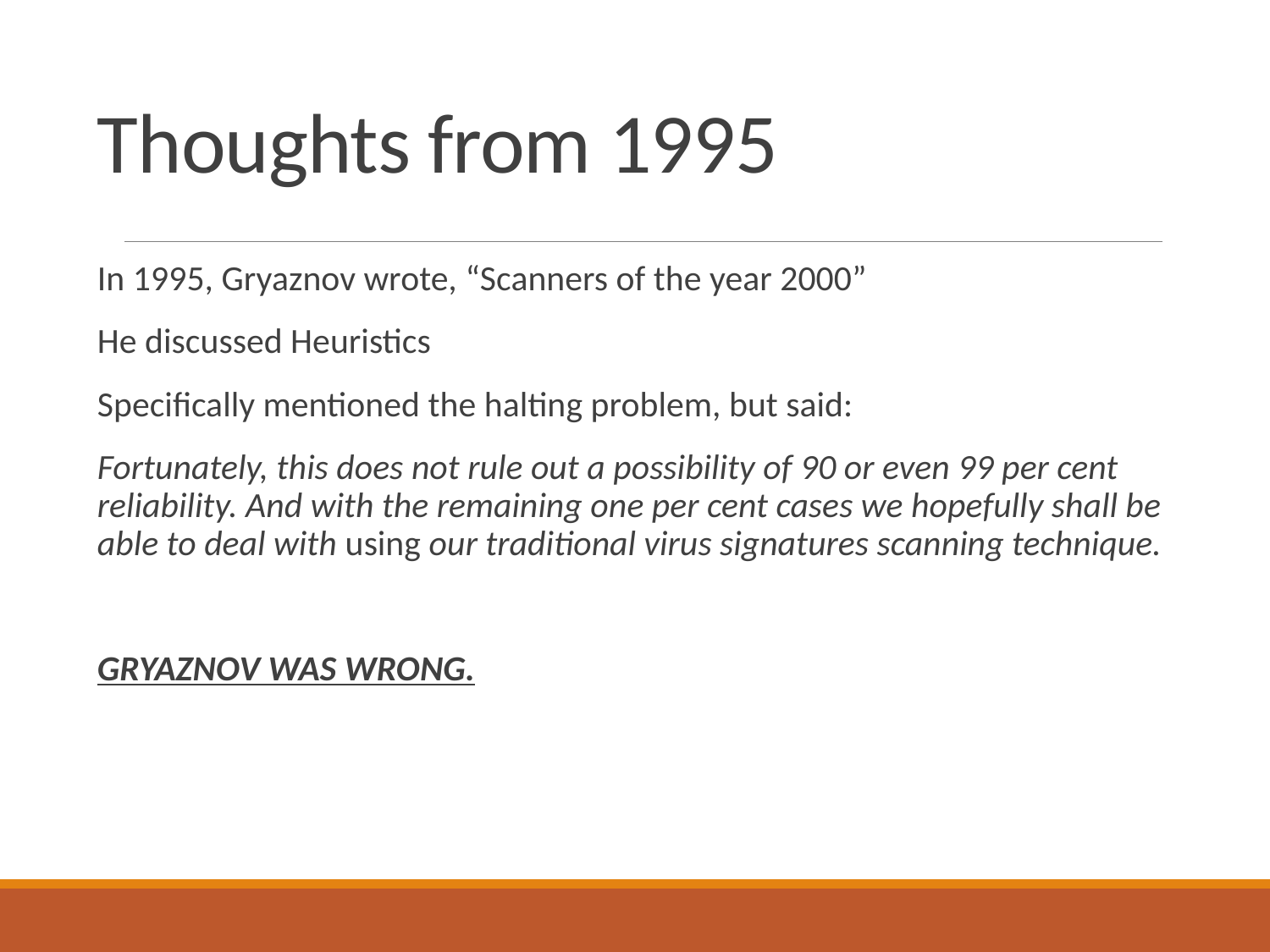

# Thoughts from 1995
In 1995, Gryaznov wrote, “Scanners of the year 2000”
He discussed Heuristics
Specifically mentioned the halting problem, but said:
Fortunately, this does not rule out a possibility of 90 or even 99 per cent reliability. And with the remaining one per cent cases we hopefully shall be able to deal with using our traditional virus signatures scanning technique.

GRYAZNOV WAS WRONG.